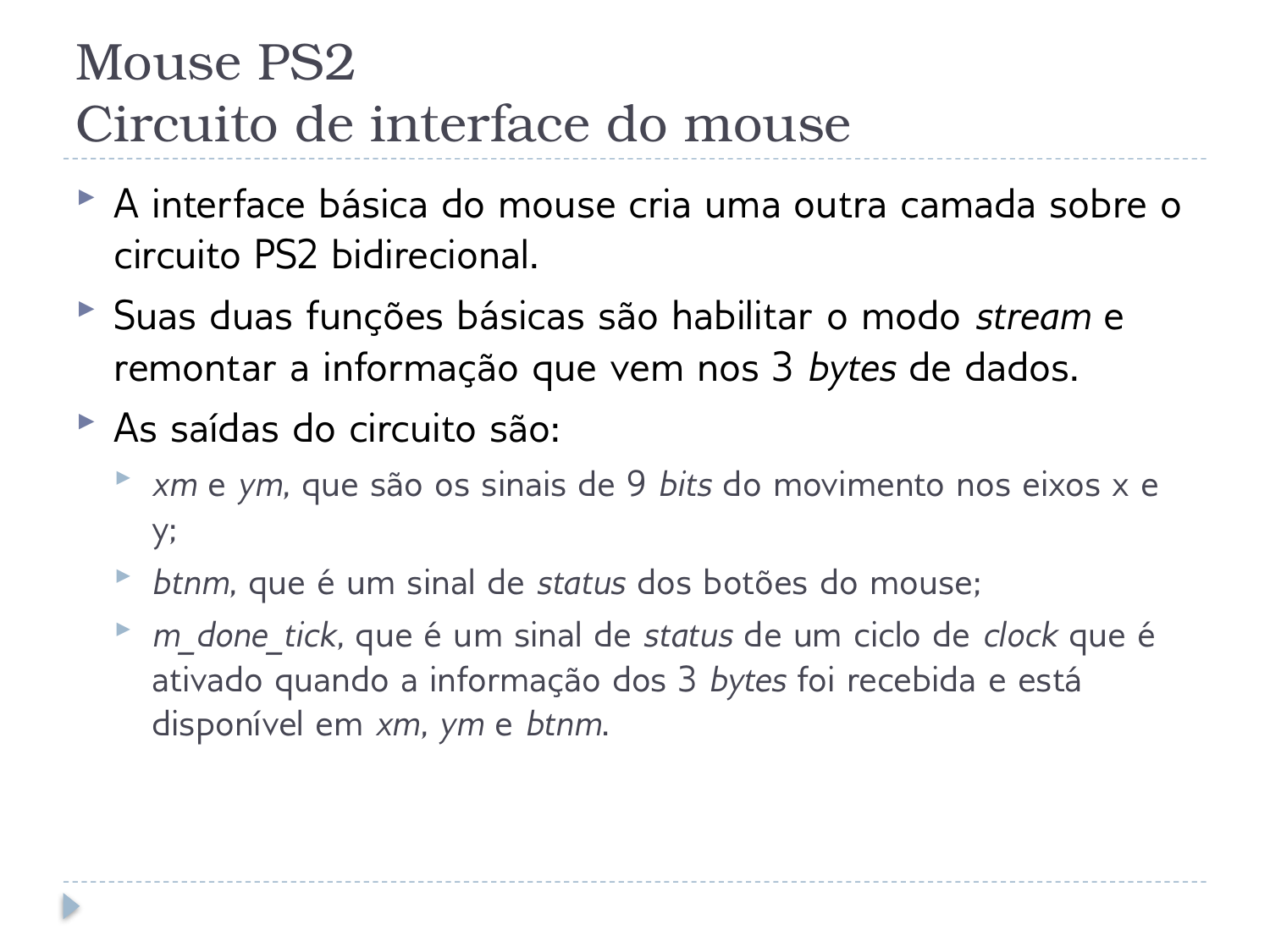

# Mouse PS2 Circuito de interface do mouse
A interface básica do mouse cria uma outra camada sobre o circuito PS2 bidirecional.
Suas duas funções básicas são habilitar o modo stream e remontar a informação que vem nos 3 bytes de dados.
As saídas do circuito são:
xm e ym, que são os sinais de 9 bits do movimento nos eixos x e y;
btnm, que é um sinal de status dos botões do mouse;
m_done_tick, que é um sinal de status de um ciclo de clock que é ativado quando a informação dos 3 bytes foi recebida e está disponível em xm, ym e btnm.